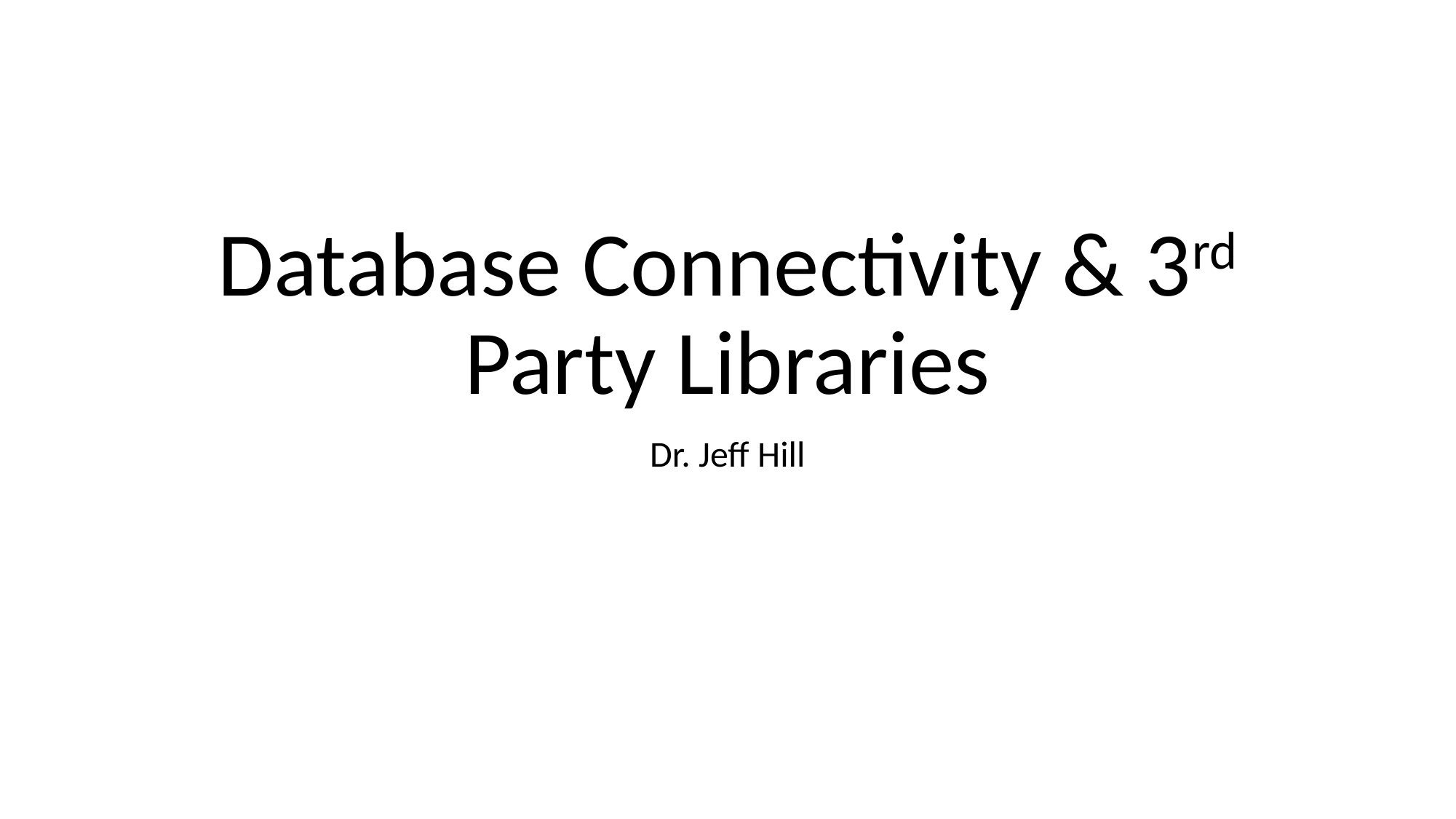

# Database Connectivity & 3rd Party Libraries
Dr. Jeff Hill